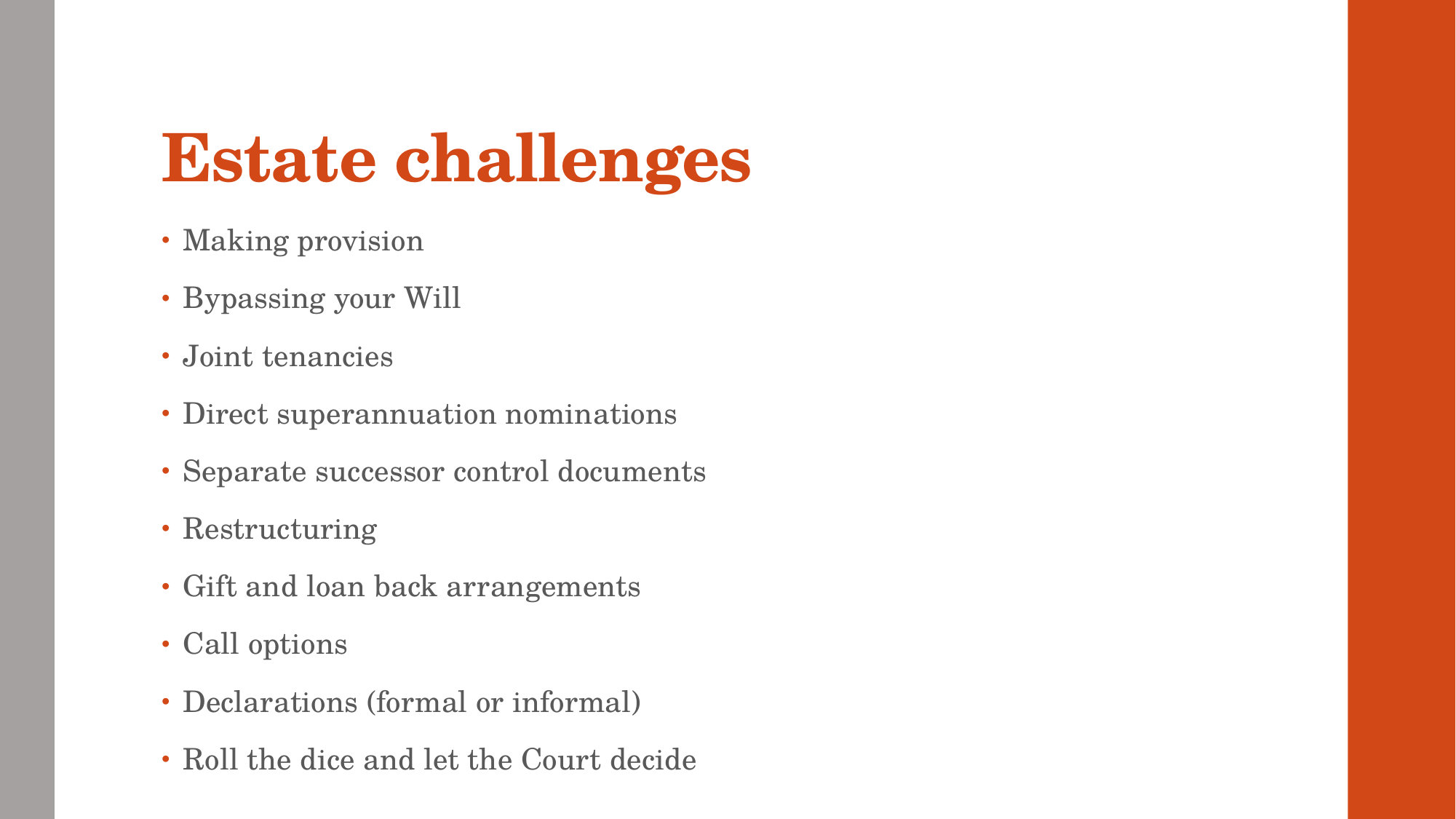

# Estate challenges
Making provision
Bypassing your Will
Joint tenancies
Direct superannuation nominations
Separate successor control documents
Restructuring
Gift and loan back arrangements
Call options
Declarations (formal or informal)
Roll the dice and let the Court decide